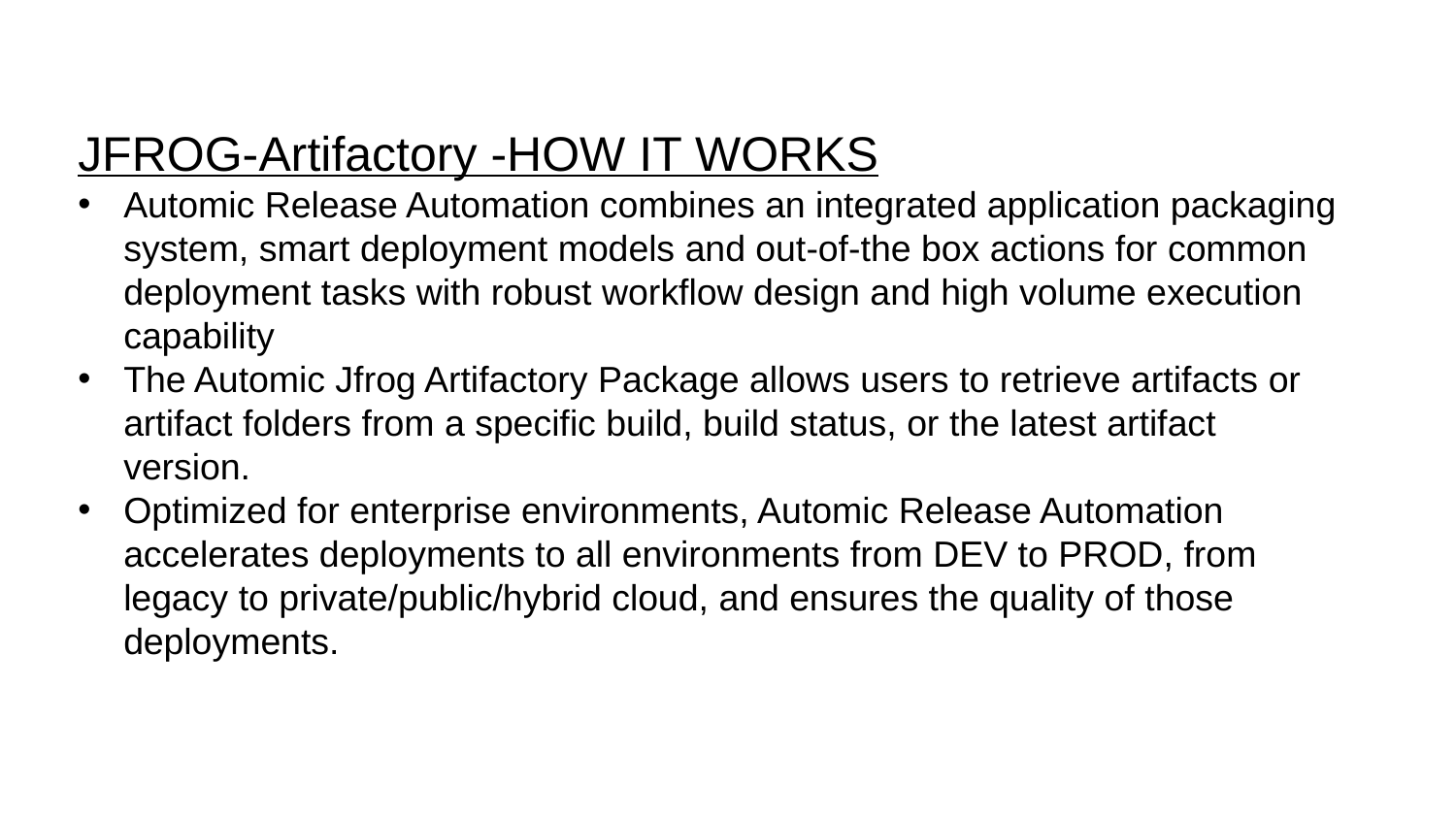

JFROG-Artifactory -HOW IT WORKS
Automic Release Automation combines an integrated application packaging system, smart deployment models and out-of-the box actions for common deployment tasks with robust workflow design and high volume execution capability
The Automic Jfrog Artifactory Package allows users to retrieve artifacts or artifact folders from a specific build, build status, or the latest artifact version.
Optimized for enterprise environments, Automic Release Automation accelerates deployments to all environments from DEV to PROD, from legacy to private/public/hybrid cloud, and ensures the quality of those deployments.